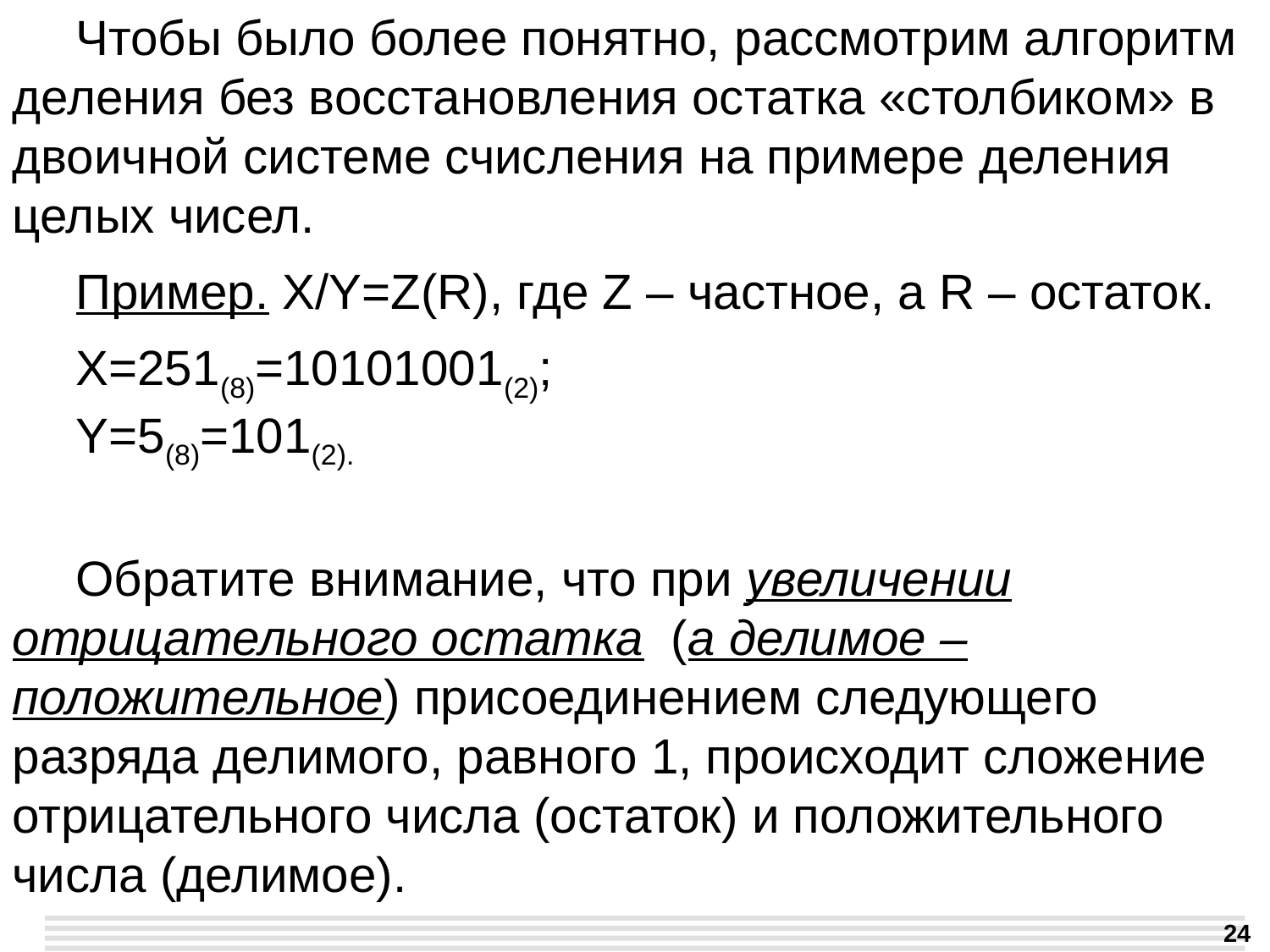

Чтобы было более понятно, рассмотрим алгоритм деления без восстановления остатка «столбиком» в двоичной системе счисления на примере деления целых чисел.

Пример. X/Y=Z(R), где Z – частное, а R – остаток.

X=251(8)=10101001(2);
Y=5(8)=101(2).

Обратите внимание, что при увеличении отрицательного остатка  (а делимое – положительное) присоединением следующего разряда делимого, равного 1, происходит сложение отрицательного числа (остаток) и положительного числа (делимое).